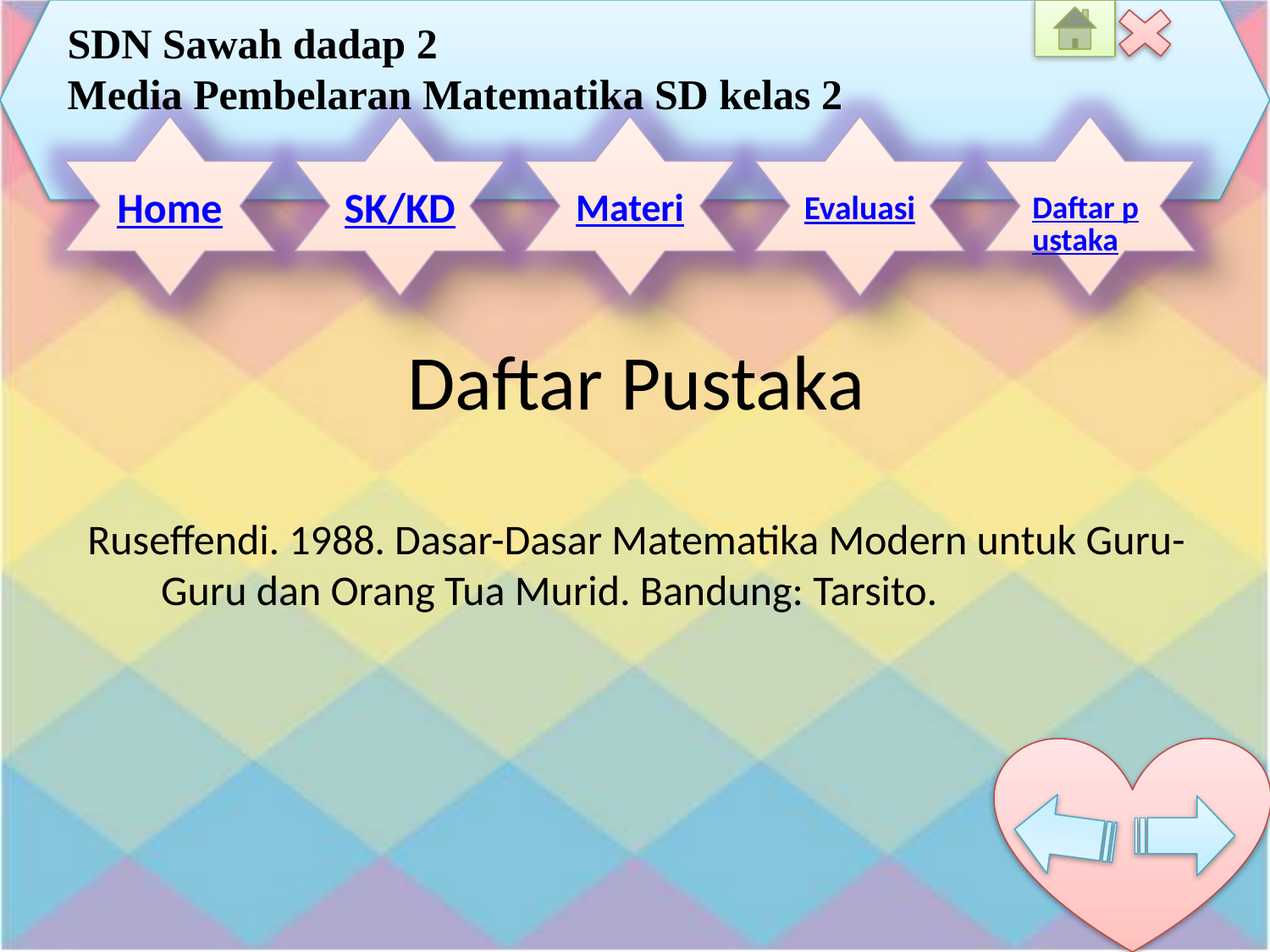

Daftar Pustaka
Ruseffendi. 1988. Dasar-Dasar Matematika Modern untuk Guru-Guru dan Orang Tua Murid. Bandung: Tarsito.